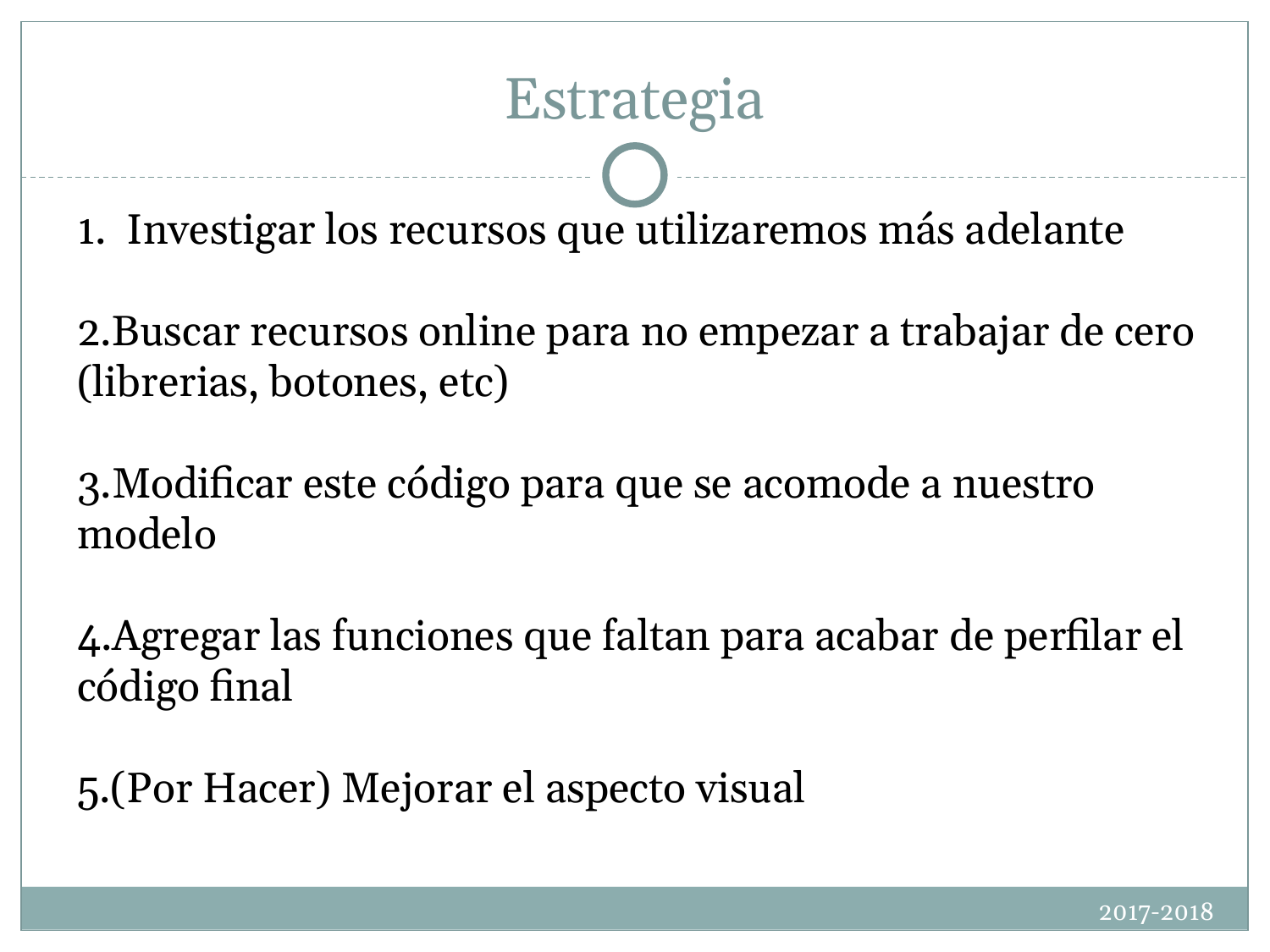

# Estrategia
1.  Investigar los recursos que utilizaremos más adelante

2.Buscar recursos online para no empezar a trabajar de cero (librerias, botones, etc)

3.Modificar este código para que se acomode a nuestro modelo

4.Agregar las funciones que faltan para acabar de perfilar el código final

5.(Por Hacer) Mejorar el aspecto visual
2017-2018